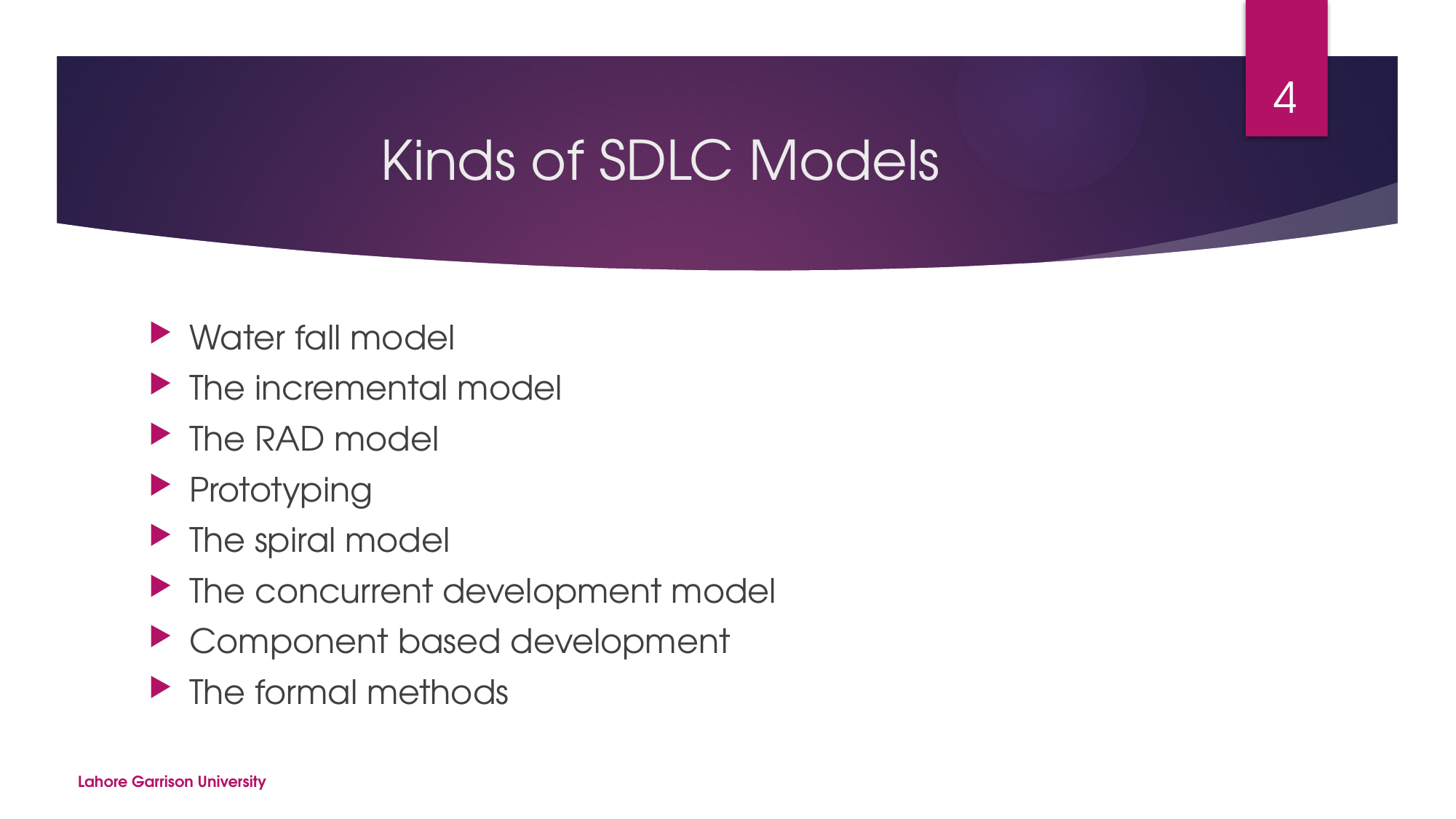

4
# Kinds of SDLC Models
Water fall model
The incremental model
The RAD model
Prototyping
The spiral model
The concurrent development model
Component based development
The formal methods
Lahore Garrison University